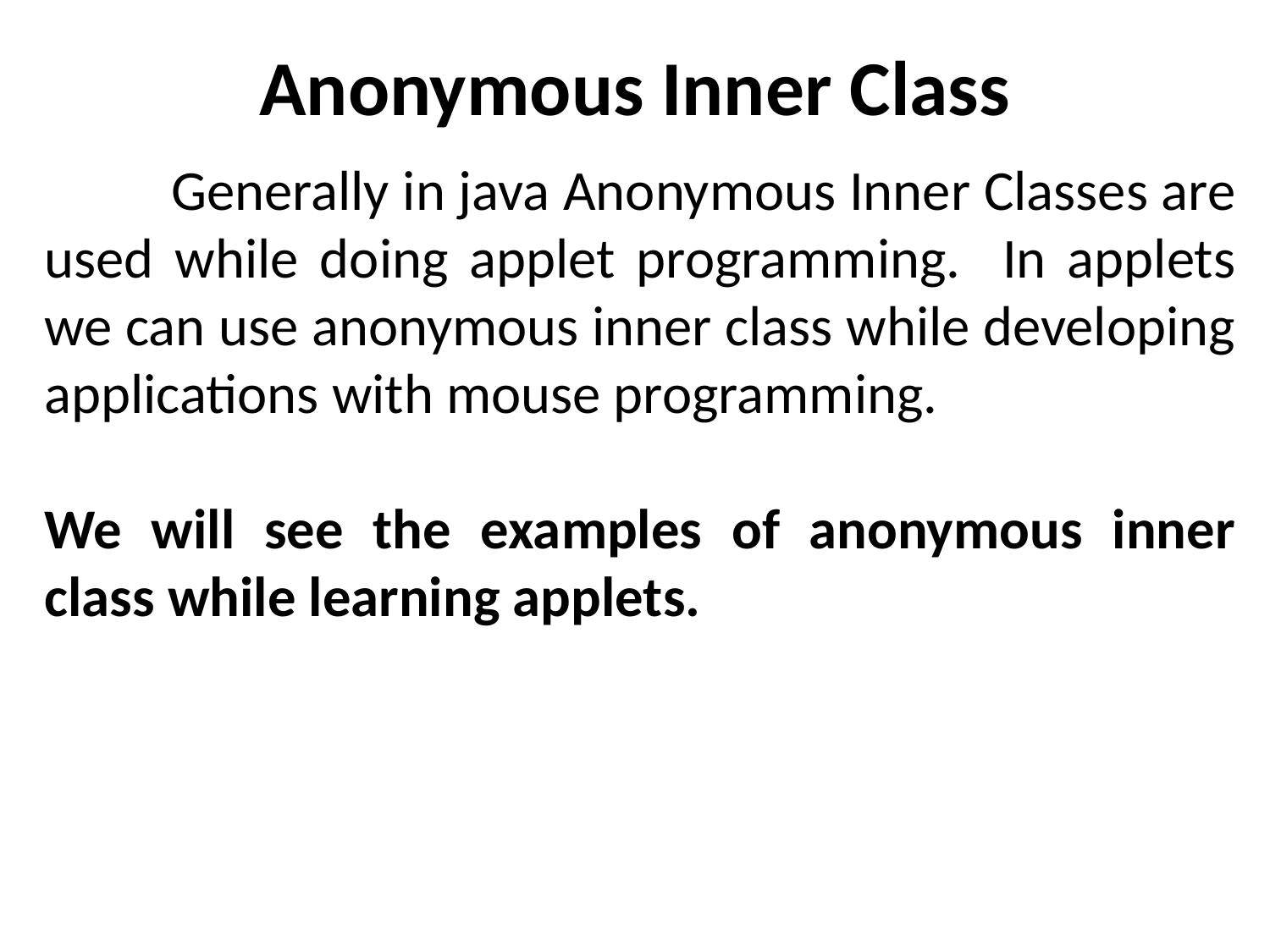

# Anonymous Inner Class
	Generally in java Anonymous Inner Classes are used while doing applet programming.  In applets we can use anonymous inner class while developing applications with mouse programming.

We will see the examples of anonymous inner class while learning applets.